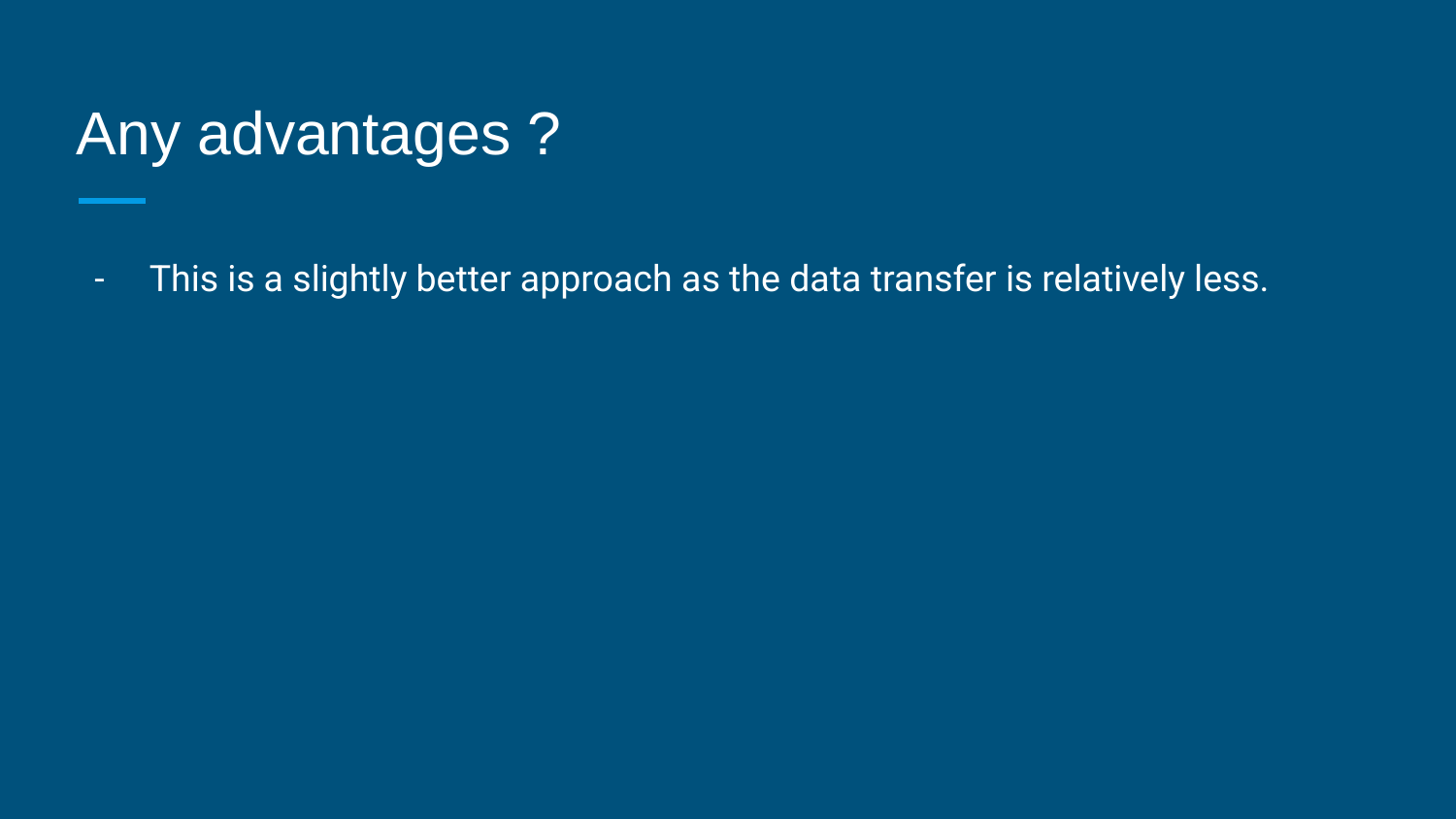

# Any advantages ?
This is a slightly better approach as the data transfer is relatively less.